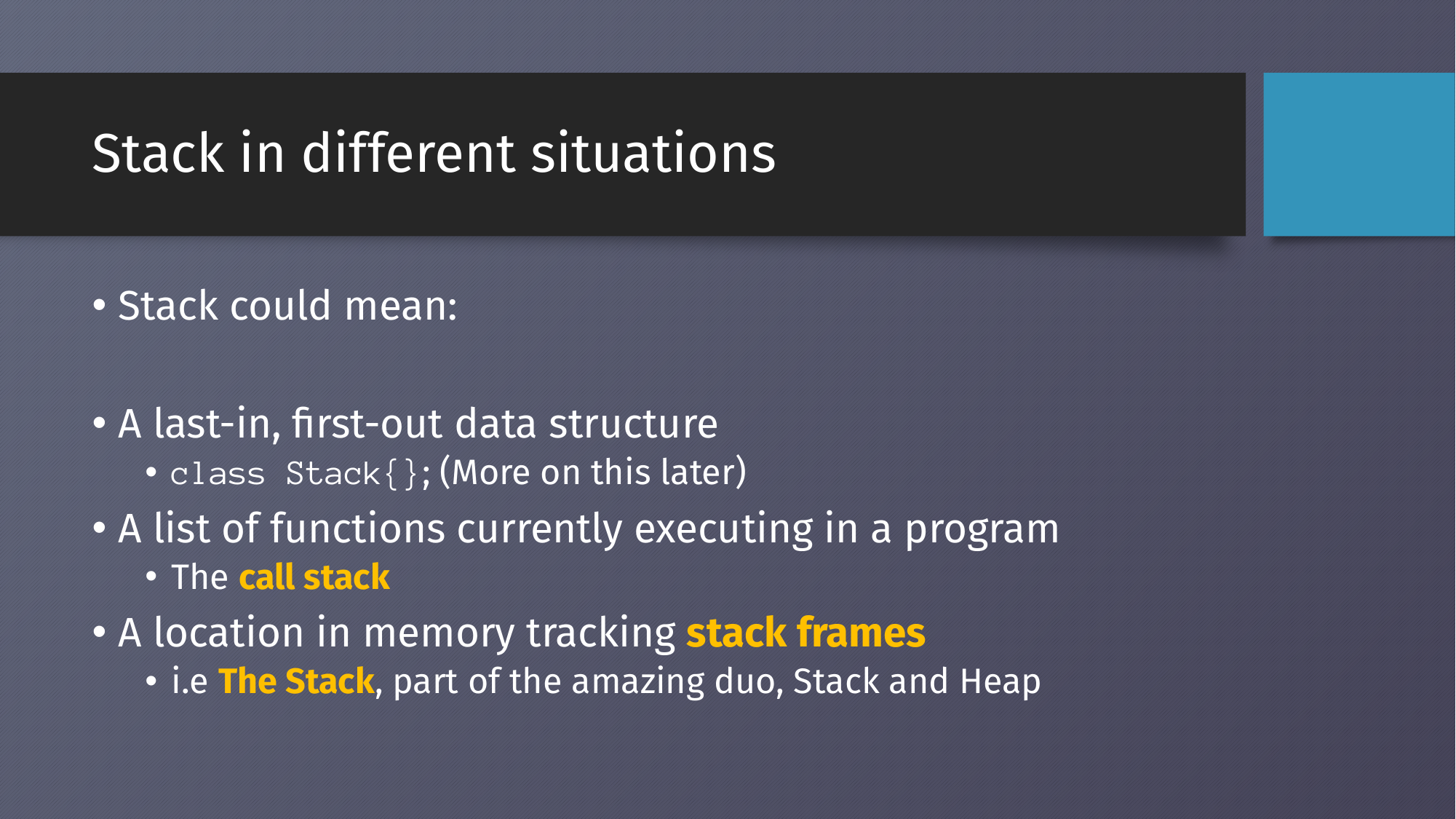

# Stack in different situations
Stack could mean:

A last-in, first-out data structure
class Stack{}; (More on this later)
A list of functions currently executing in a program
The call stack
A location in memory tracking stack frames
i.e The Stack, part of the amazing duo, Stack and Heap